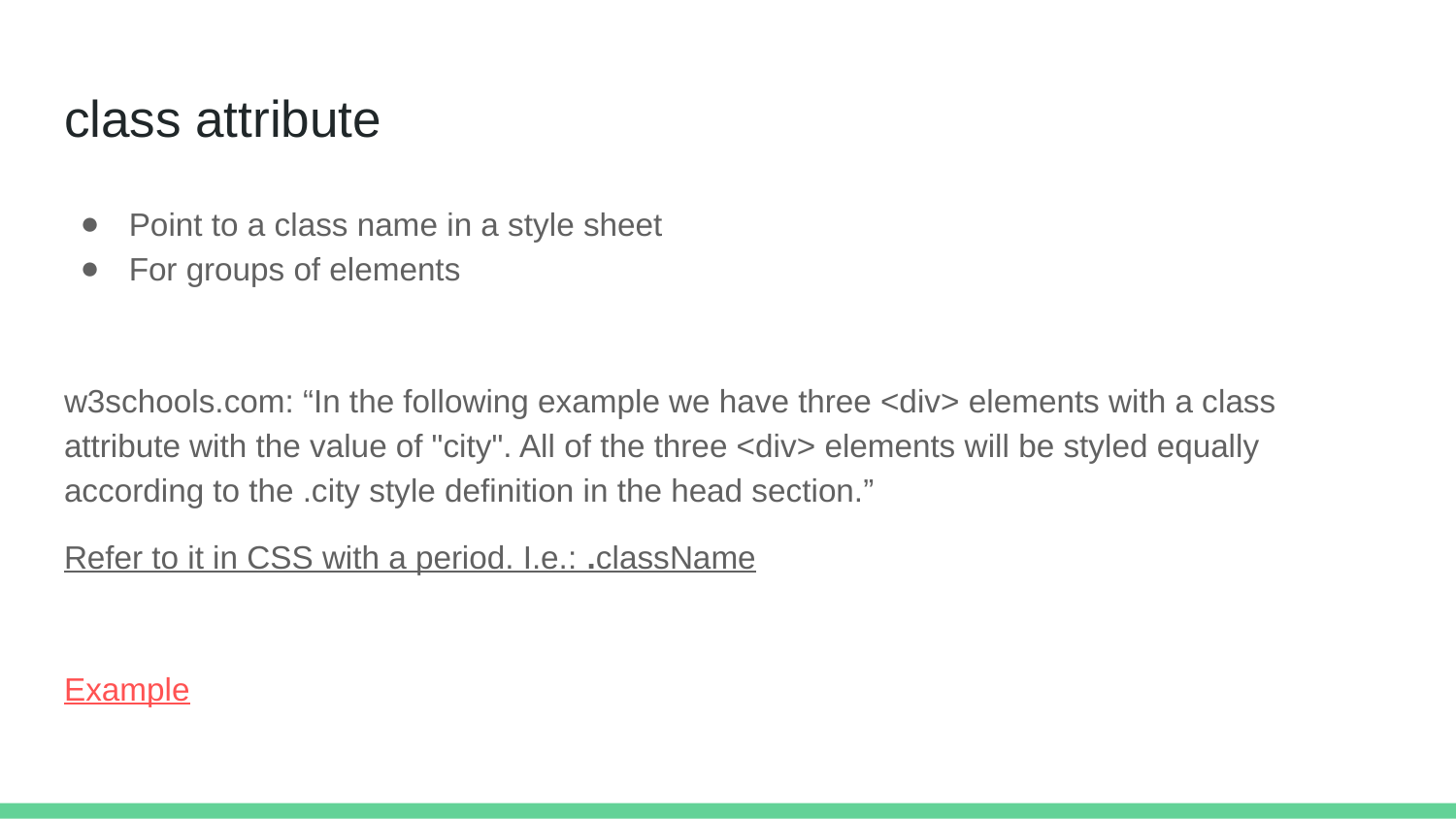

# class attribute
Point to a class name in a style sheet
For groups of elements

w3schools.com: “In the following example we have three <div> elements with a class attribute with the value of "city". All of the three <div> elements will be styled equally according to the .city style definition in the head section.”
Refer to it in CSS with a period. I.e.: .className

Example